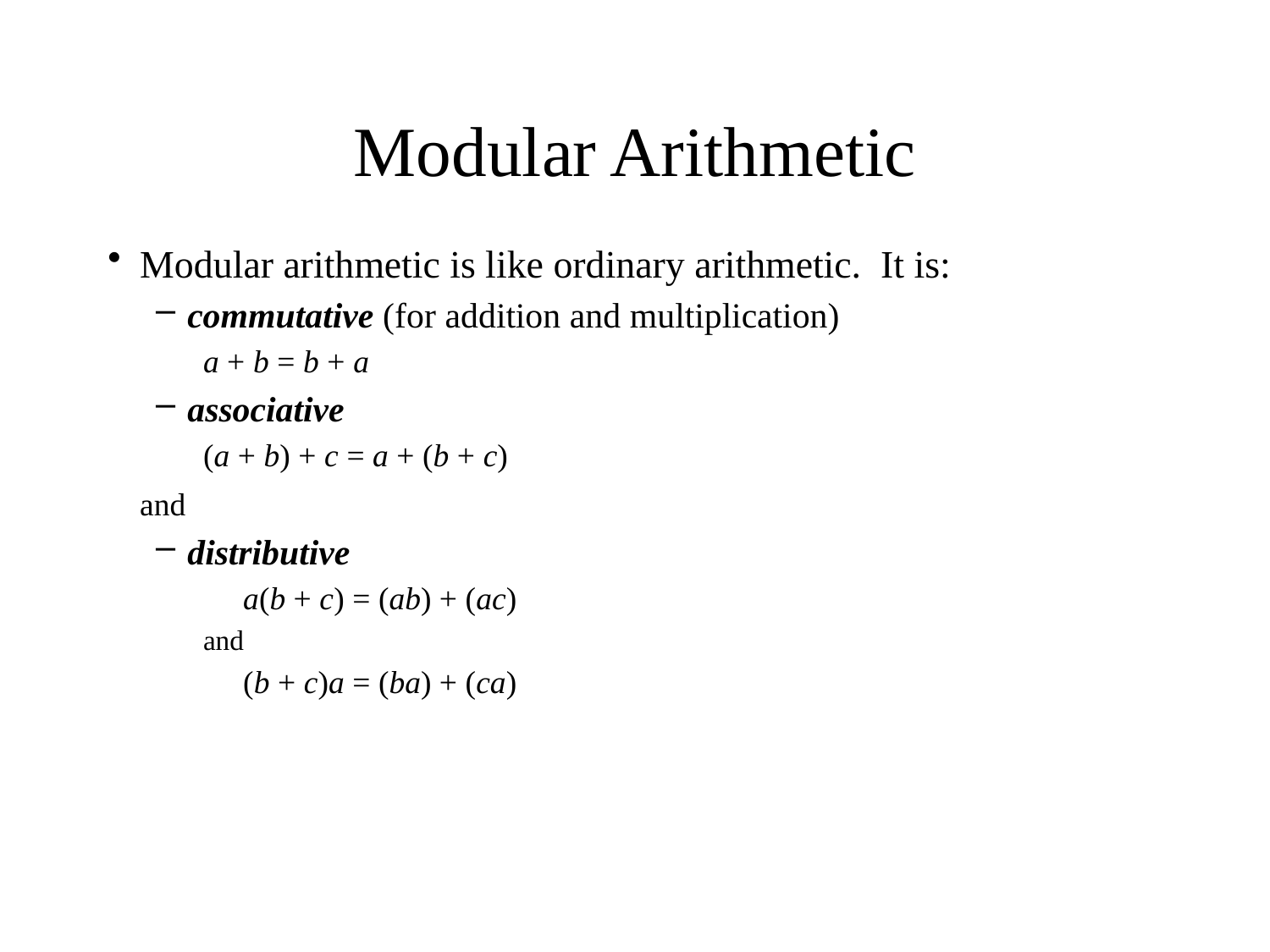

# Modular Arithmetic
Modular arithmetic is like ordinary arithmetic.  It is:
commutative (for addition and multiplication)
a + b = b + a
associative
(a + b) + c = a + (b + c)
	and
distributive
a(b + c) = (ab) + (ac)
and
(b + c)a = (ba) + (ca)
8